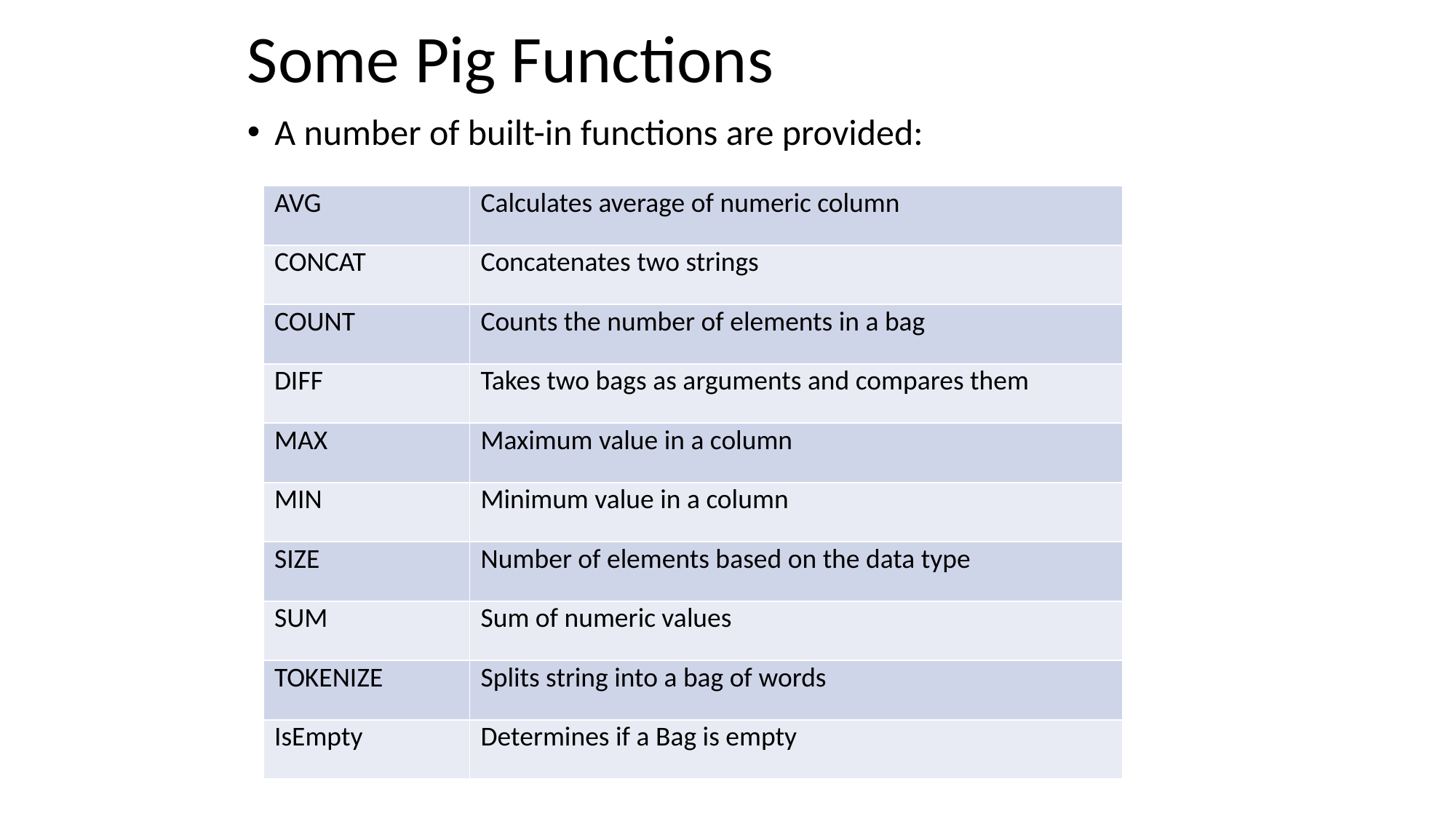

# Some Pig Functions
A number of built-in functions are provided:
| AVG | Calculates average of numeric column |
| --- | --- |
| CONCAT | Concatenates two strings |
| COUNT | Counts the number of elements in a bag |
| DIFF | Takes two bags as arguments and compares them |
| MAX | Maximum value in a column |
| MIN | Minimum value in a column |
| SIZE | Number of elements based on the data type |
| SUM | Sum of numeric values |
| TOKENIZE | Splits string into a bag of words |
| IsEmpty | Determines if a Bag is empty |